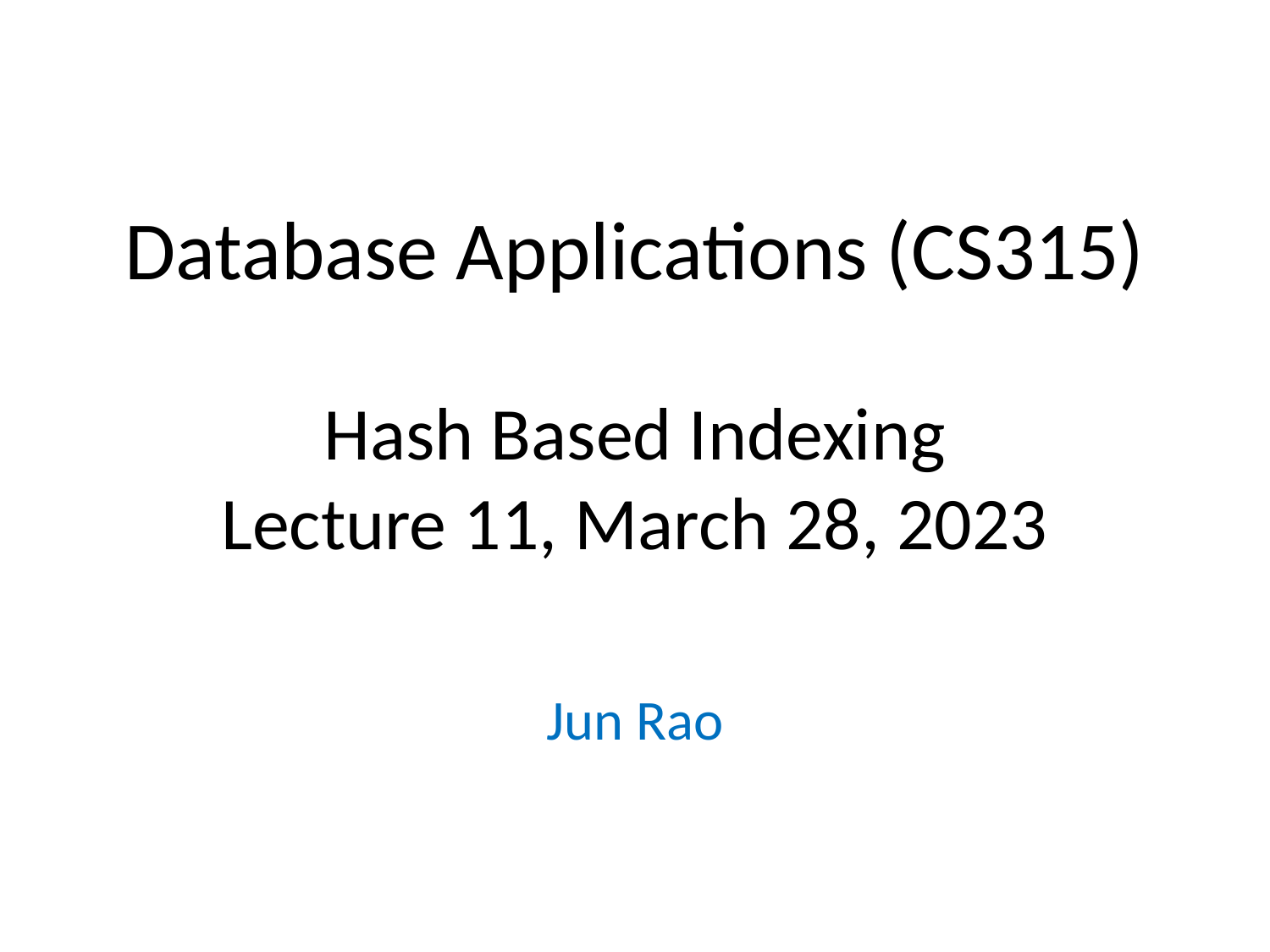

# Database Applications (CS315) Hash Based Indexing Lecture 11, March 28, 2023
Jun Rao